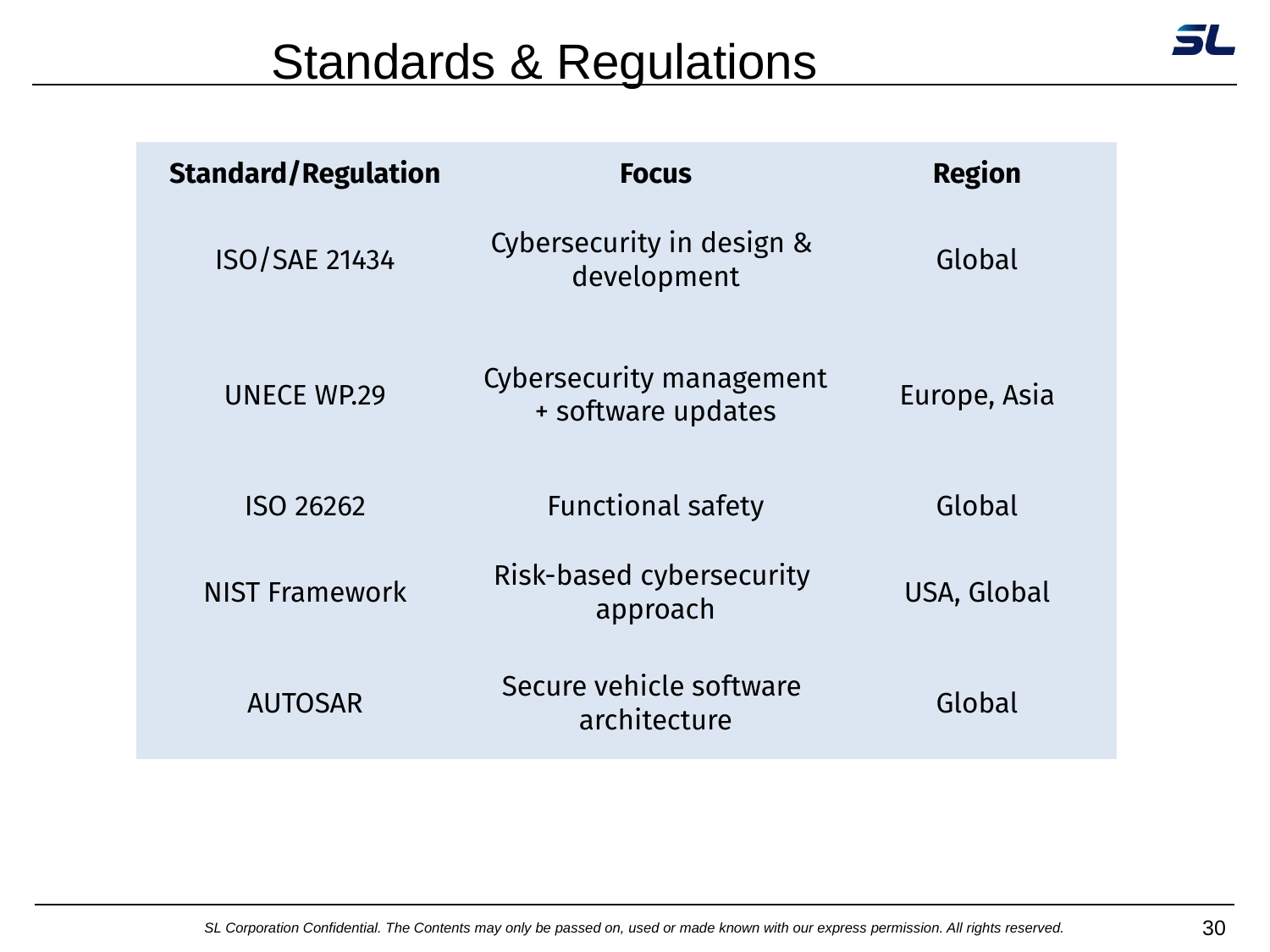

# Standards & Regulations
| Standard/Regulation | Focus | Region |
| --- | --- | --- |
| ISO/SAE 21434 | Cybersecurity in design & development | Global |
| UNECE WP.29 | Cybersecurity management + software updates | Europe, Asia |
| ISO 26262 | Functional safety | Global |
| NIST Framework | Risk-based cybersecurity approach | USA, Global |
| AUTOSAR | Secure vehicle software architecture | Global |